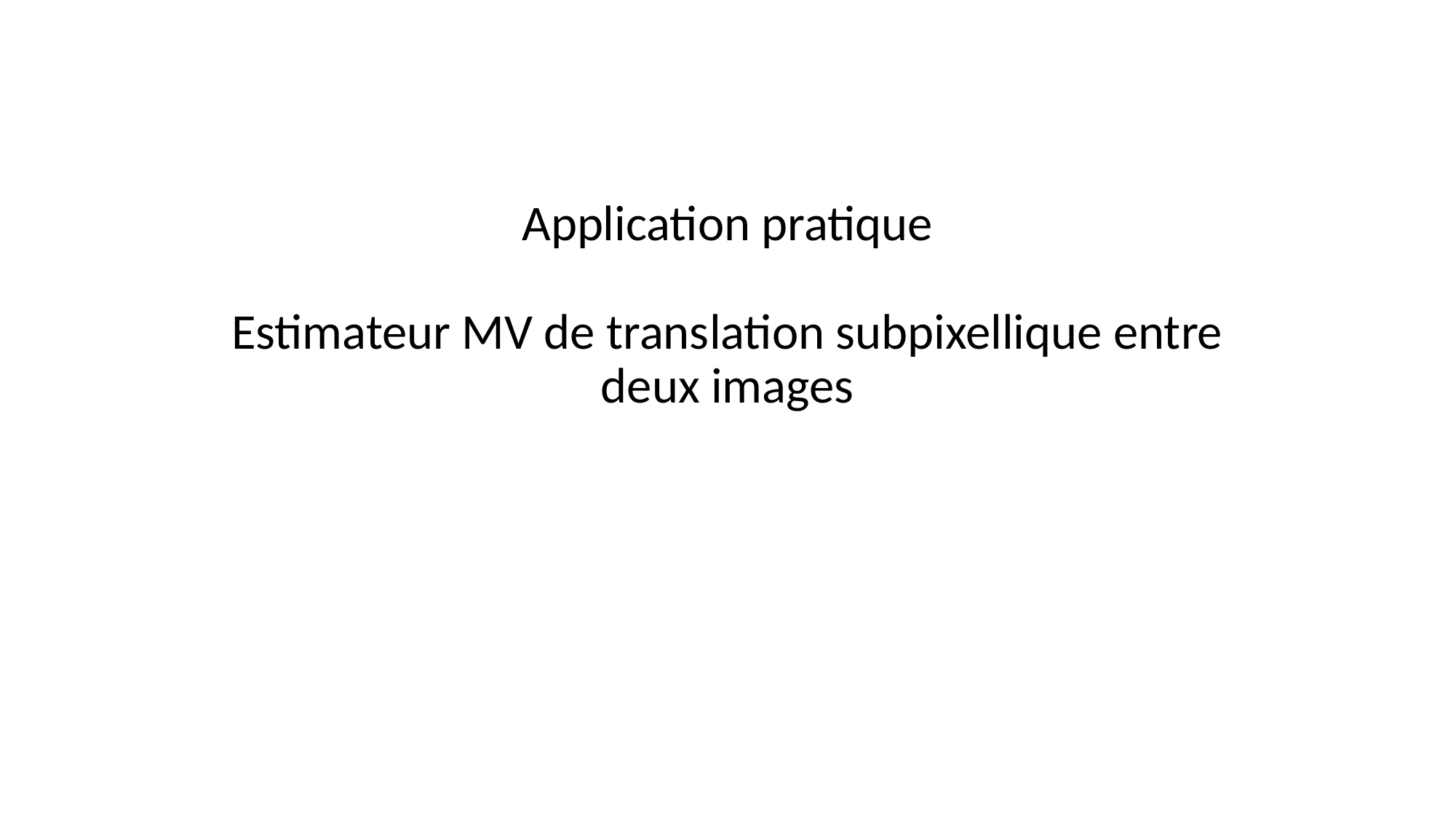

# Application pratique Estimateur MV de translation subpixellique entre deux images